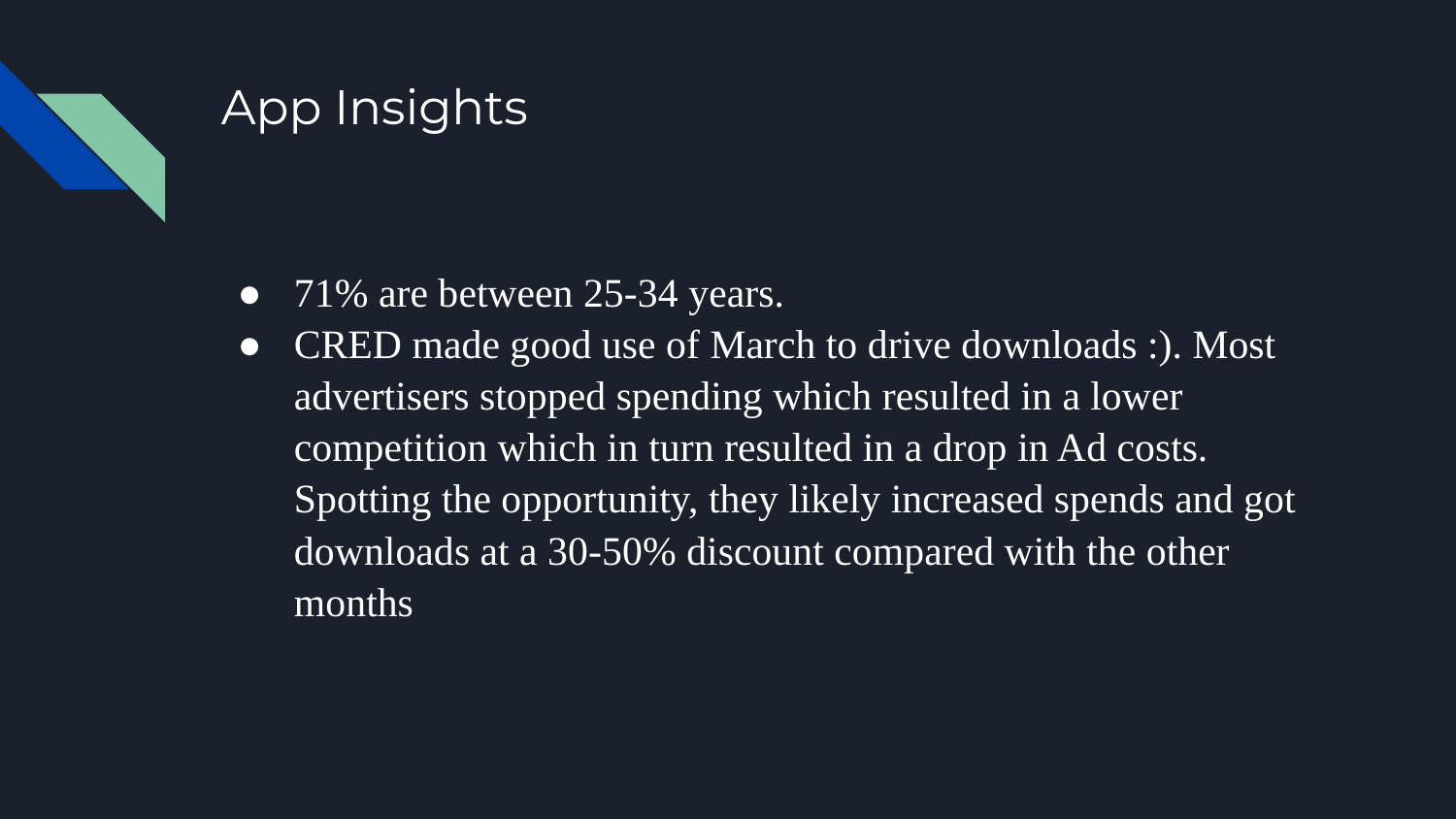

# App Insights
71% are between 25-34 years.
CRED made good use of March to drive downloads :). Most advertisers stopped spending which resulted in a lower competition which in turn resulted in a drop in Ad costs. Spotting the opportunity, they likely increased spends and got downloads at a 30-50% discount compared with the other months